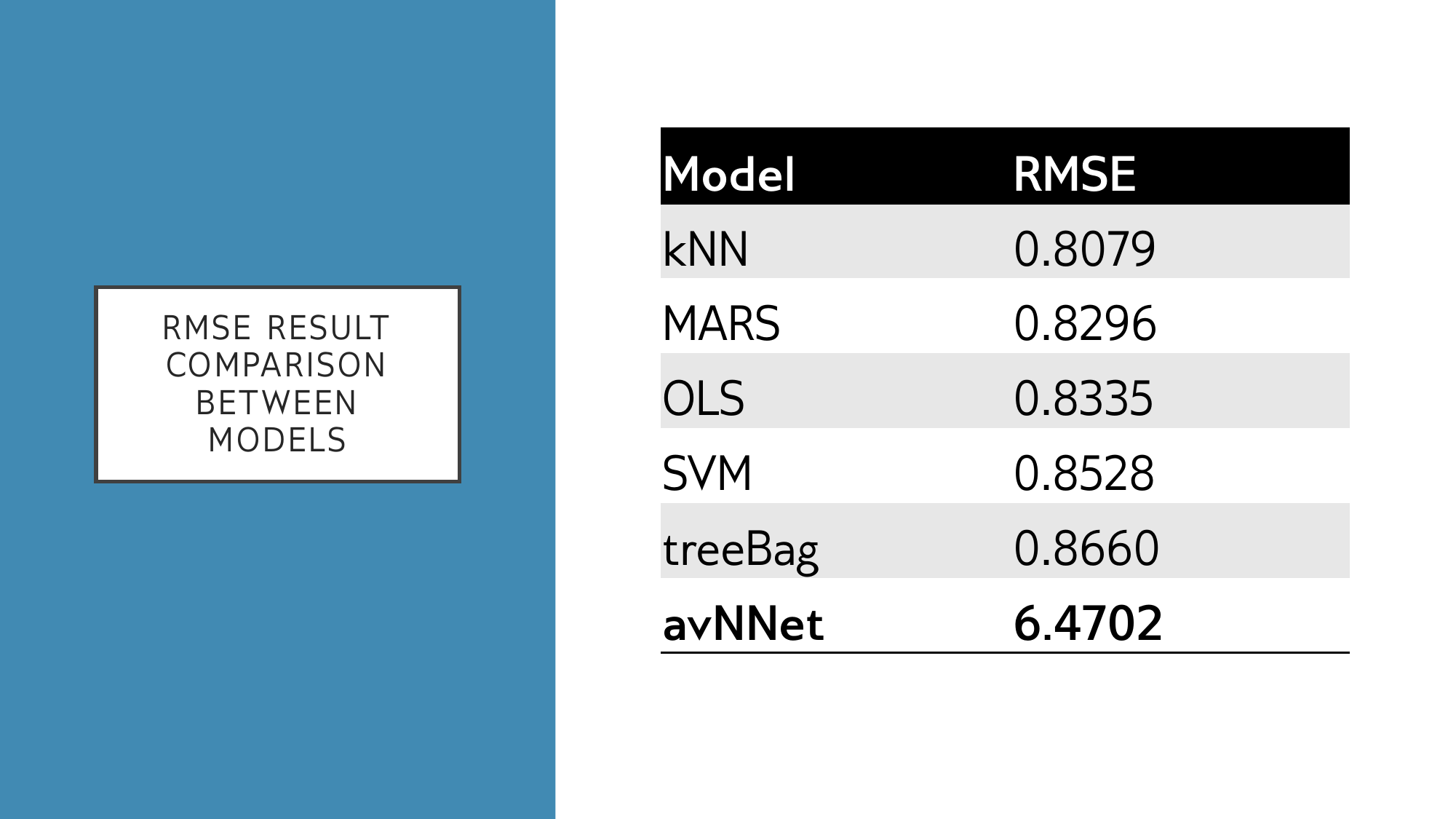

| Model | RMSE |
| --- | --- |
| kNN | 0.8079 |
| MARS | 0.8296 |
| OLS | 0.8335 |
| SVM | 0.8528 |
| treeBag | 0.8660 |
| avNNet | 6.4702 |
# RMSE RESULT COMPARISON BETWEEN MODELs